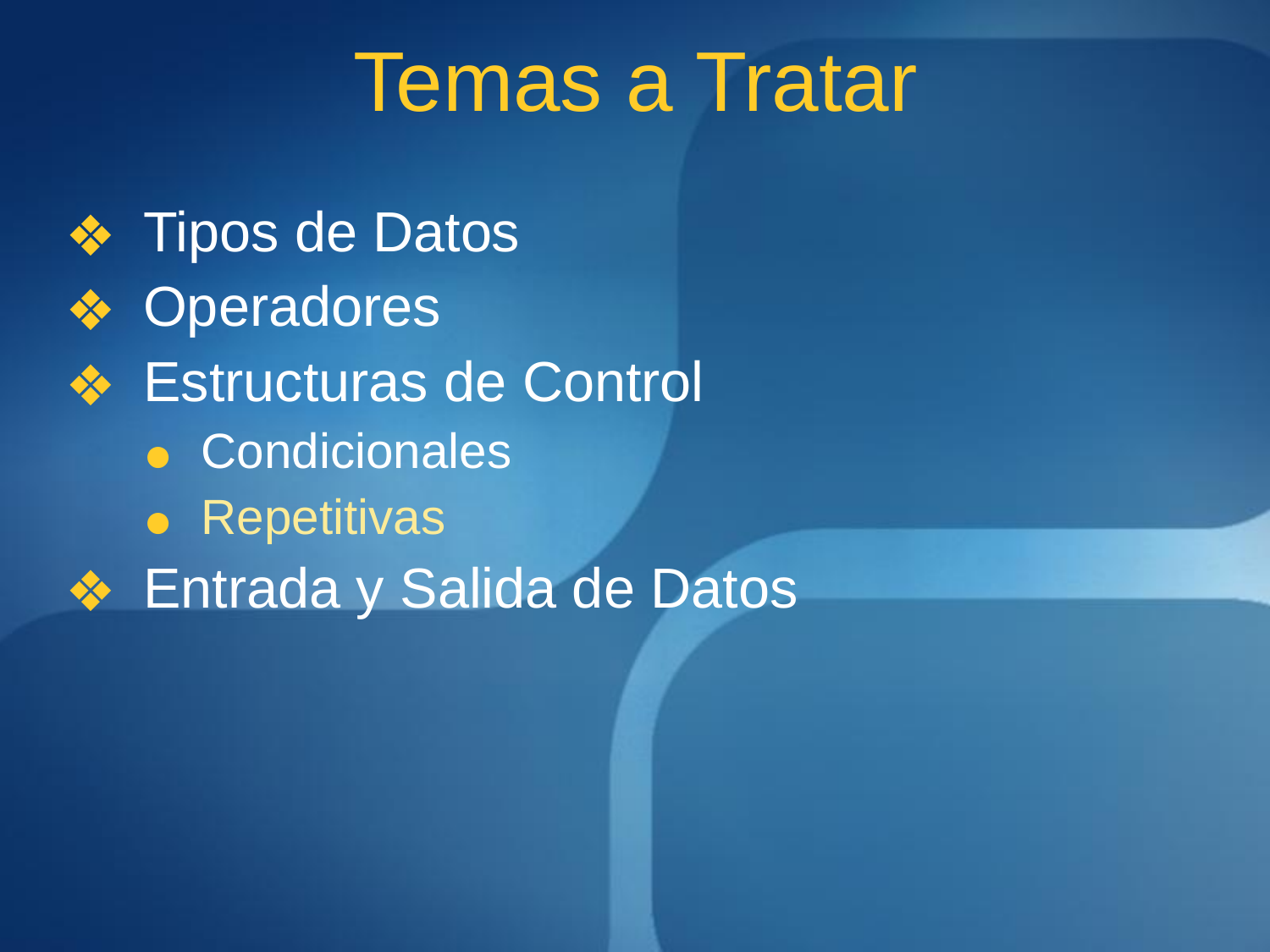

# Temas a Tratar
Tipos de Datos
Operadores
Estructuras de Control
Condicionales
Repetitivas
Entrada y Salida de Datos